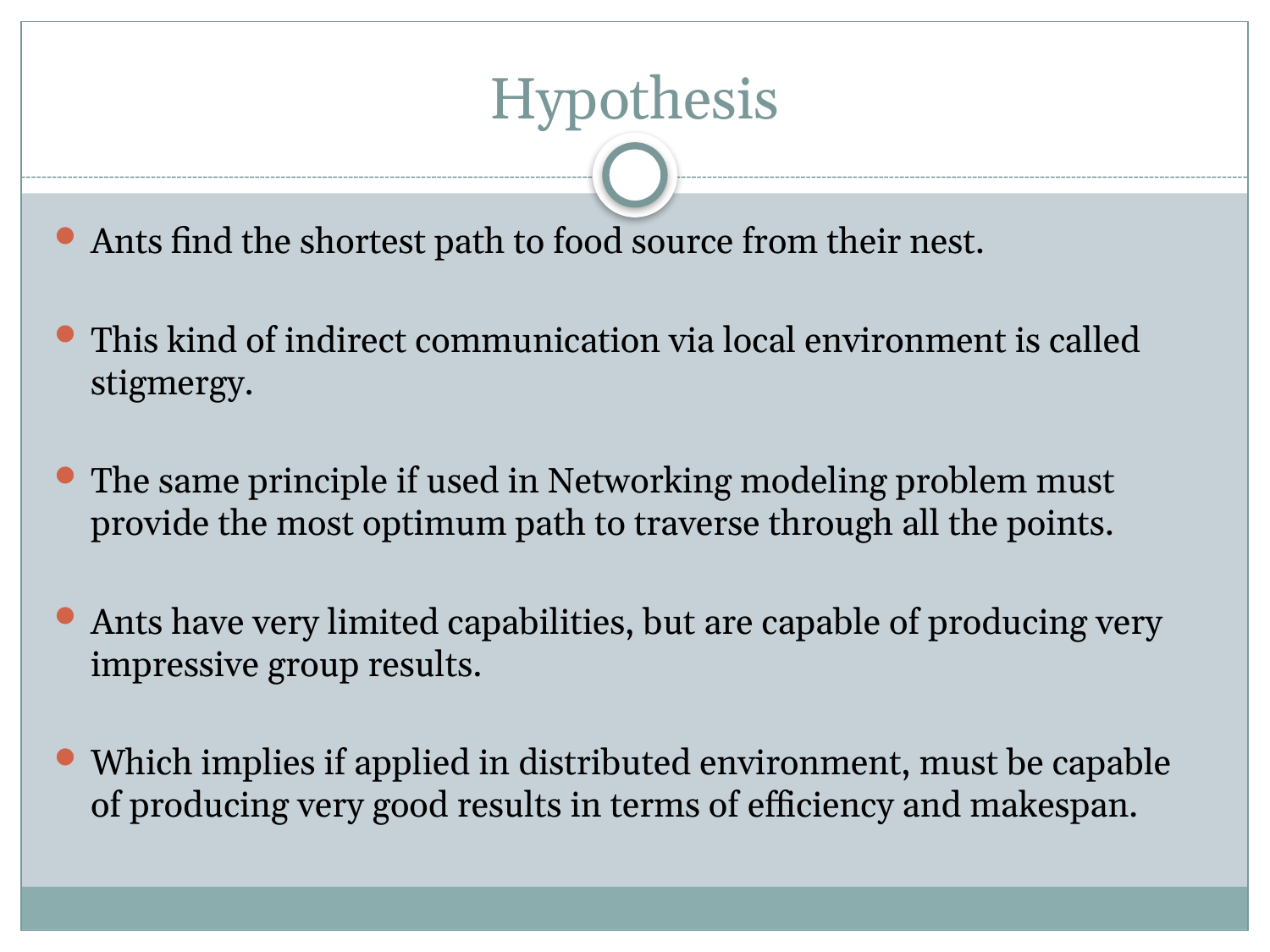

# Hypothesis
Ants find the shortest path to food source from their nest.

This kind of indirect communication via local environment is called stigmergy.

The same principle if used in Networking modeling problem must provide the most optimum path to traverse through all the points.

Ants have very limited capabilities, but are capable of producing very impressive group results.

Which implies if applied in distributed environment, must be capable of producing very good results in terms of efficiency and makespan.